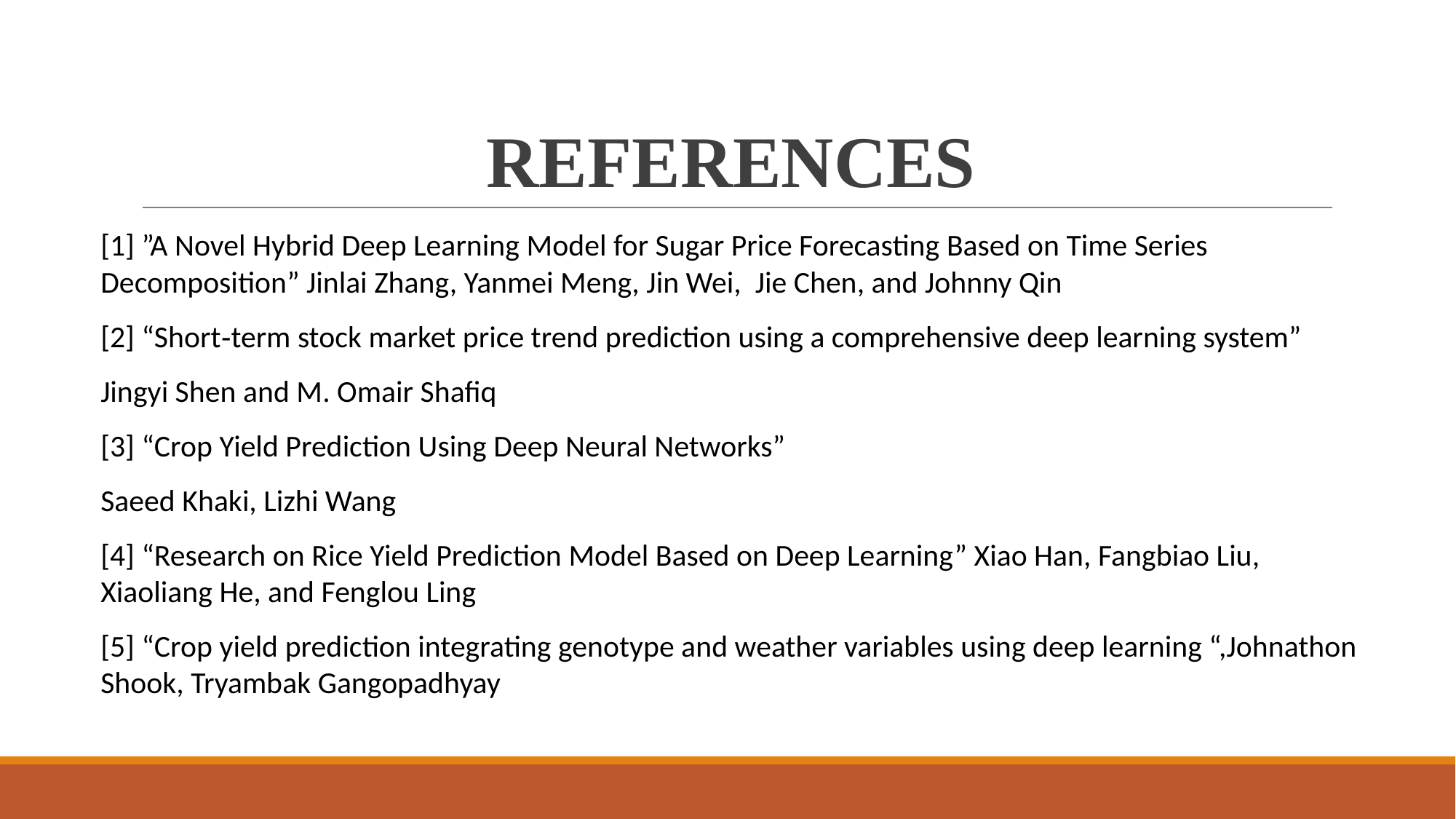

# REFERENCES
[1] ”A Novel Hybrid Deep Learning Model for Sugar Price Forecasting Based on Time Series Decomposition” Jinlai Zhang, Yanmei Meng, Jin Wei,  Jie Chen, and Johnny Qin
[2] “Short‑term stock market price trend prediction using a comprehensive deep learning system”
Jingyi Shen and M. Omair Shafiq
[3] “Crop Yield Prediction Using Deep Neural Networks”
Saeed Khaki, Lizhi Wang
[4] “Research on Rice Yield Prediction Model Based on Deep Learning” Xiao Han, Fangbiao Liu, Xiaoliang He, and Fenglou Ling
[5] “Crop yield prediction integrating genotype and weather variables using deep learning “,Johnathon Shook, Tryambak Gangopadhyay